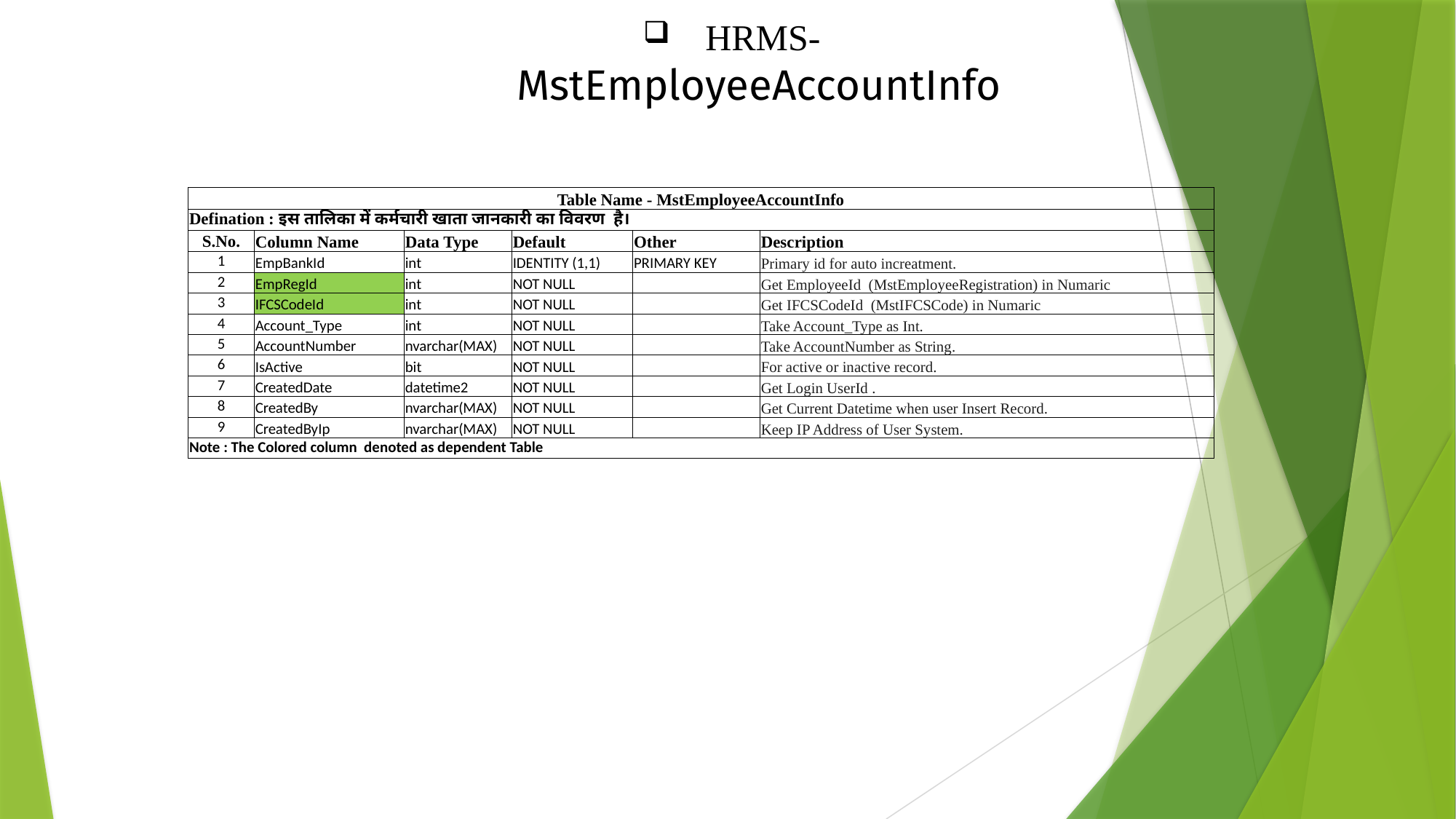

HRMS- MstEmployeeAccountInfo
| Table Name - MstEmployeeAccountInfo |  |  |  |  |  |
| --- | --- | --- | --- | --- | --- |
| Defination : इस तालिका में कर्मचारी खाता जानकारी का विवरण है। |  |  |  |  |  |
| S.No. | Column Name | Data Type | Default | Other | Description |
| 1 | EmpBankId | int | IDENTITY (1,1) | PRIMARY KEY | Primary id for auto increatment. |
| 2 | EmpRegId | int | NOT NULL |  | Get EmployeeId (MstEmployeeRegistration) in Numaric |
| 3 | IFCSCodeId | int | NOT NULL |  | Get IFCSCodeId (MstIFCSCode) in Numaric |
| 4 | Account\_Type | int | NOT NULL |  | Take Account\_Type as Int. |
| 5 | AccountNumber | nvarchar(MAX) | NOT NULL |  | Take AccountNumber as String. |
| 6 | IsActive | bit | NOT NULL |  | For active or inactive record. |
| 7 | CreatedDate | datetime2 | NOT NULL |  | Get Login UserId . |
| 8 | CreatedBy | nvarchar(MAX) | NOT NULL |  | Get Current Datetime when user Insert Record. |
| 9 | CreatedByIp | nvarchar(MAX) | NOT NULL |  | Keep IP Address of User System. |
| Note : The Colored column denoted as dependent Table |  |  |  |  |  |